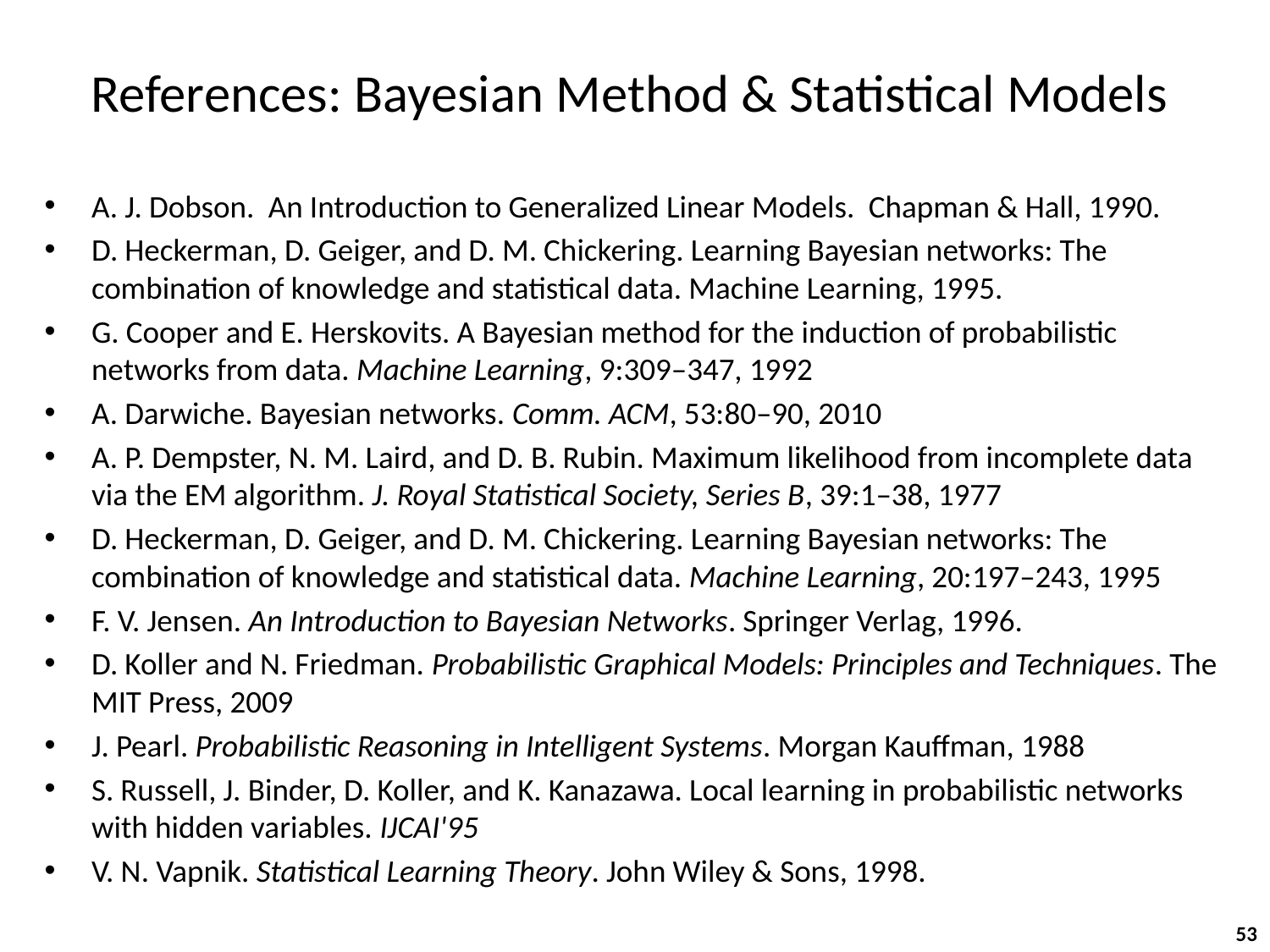

# References: Bayesian Method & Statistical Models
A. J. Dobson.  An Introduction to Generalized Linear Models.  Chapman & Hall, 1990.
D. Heckerman, D. Geiger, and D. M. Chickering. Learning Bayesian networks: The combination of knowledge and statistical data. Machine Learning, 1995.
G. Cooper and E. Herskovits. A Bayesian method for the induction of probabilistic networks from data. Machine Learning, 9:309–347, 1992
A. Darwiche. Bayesian networks. Comm. ACM, 53:80–90, 2010
A. P. Dempster, N. M. Laird, and D. B. Rubin. Maximum likelihood from incomplete data via the EM algorithm. J. Royal Statistical Society, Series B, 39:1–38, 1977
D. Heckerman, D. Geiger, and D. M. Chickering. Learning Bayesian networks: The combination of knowledge and statistical data. Machine Learning, 20:197–243, 1995
F. V. Jensen. An Introduction to Bayesian Networks. Springer Verlag, 1996.
D. Koller and N. Friedman. Probabilistic Graphical Models: Principles and Techniques. The MIT Press, 2009
J. Pearl. Probabilistic Reasoning in Intelligent Systems. Morgan Kauffman, 1988
S. Russell, J. Binder, D. Koller, and K. Kanazawa. Local learning in probabilistic networks with hidden variables. IJCAI'95
V. N. Vapnik. Statistical Learning Theory. John Wiley & Sons, 1998.
53